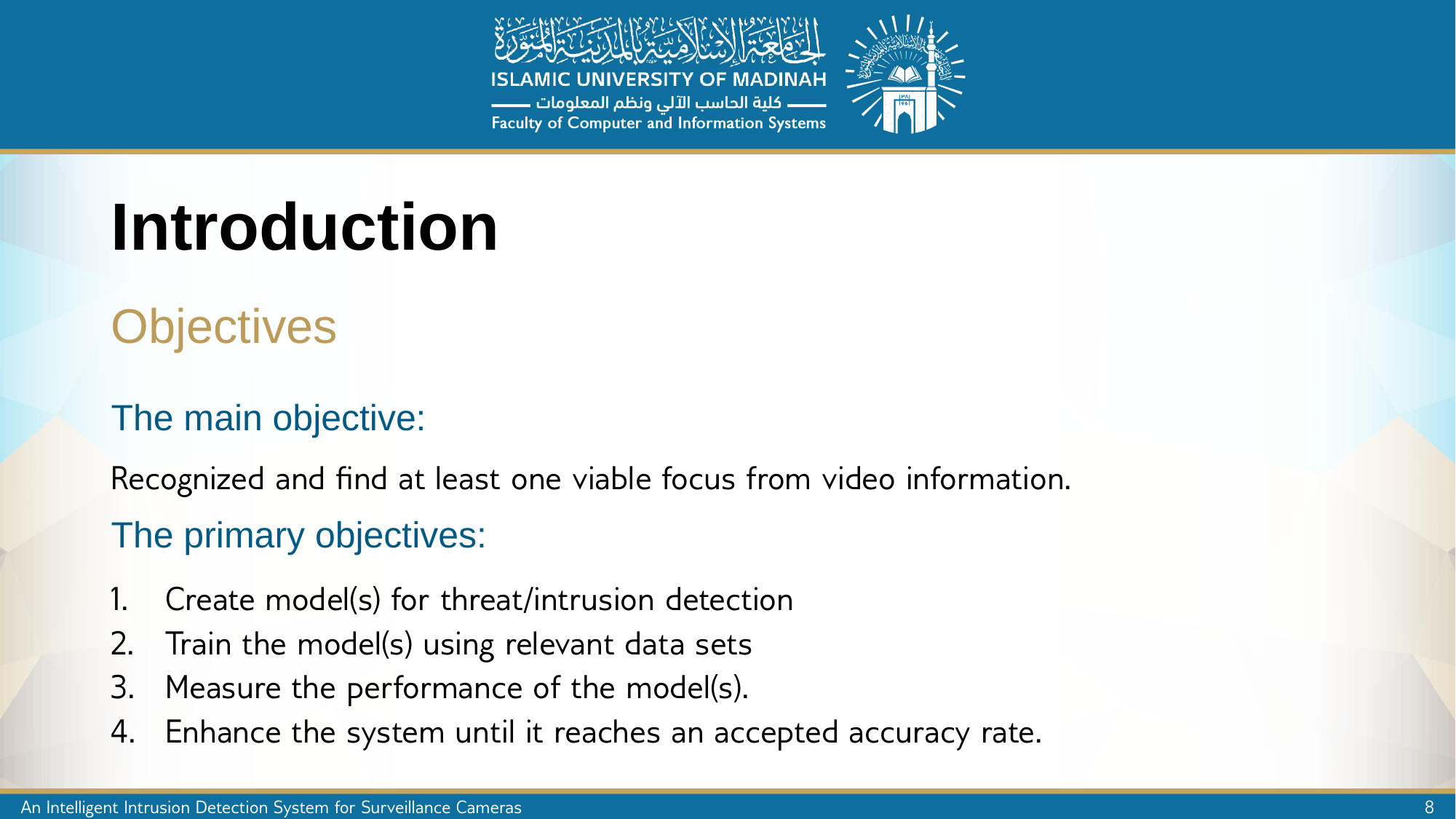

# Introduction
Objectives
The main objective:
Recognized and find at least one viable focus from video information.
The primary objectives:
Create model(s) for threat/intrusion detection
Train the model(s) using relevant data sets
Measure the performance of the model(s).
Enhance the system until it reaches an accepted accuracy rate.
8
An Intelligent Intrusion Detection System for Surveillance Cameras